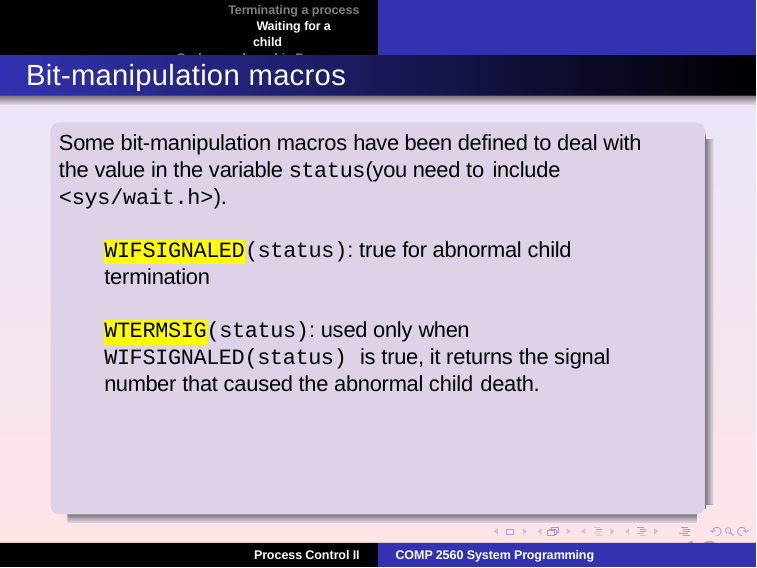

Terminating a process  Waiting for a child
Orphan and zombie Processes

Bit-manipulation macros

Some bit-manipulation macros have been defined to deal with  the value in the variable status(you need to include
<sys/wait.h>).

WIFSIGNALED(status): true for abnormal child  termination

WTERMSIG(status): used only when  WIFSIGNALED(status) is true, it returns the signal  number that caused the abnormal child death.

13

Process Control II
COMP 2560 System Programming